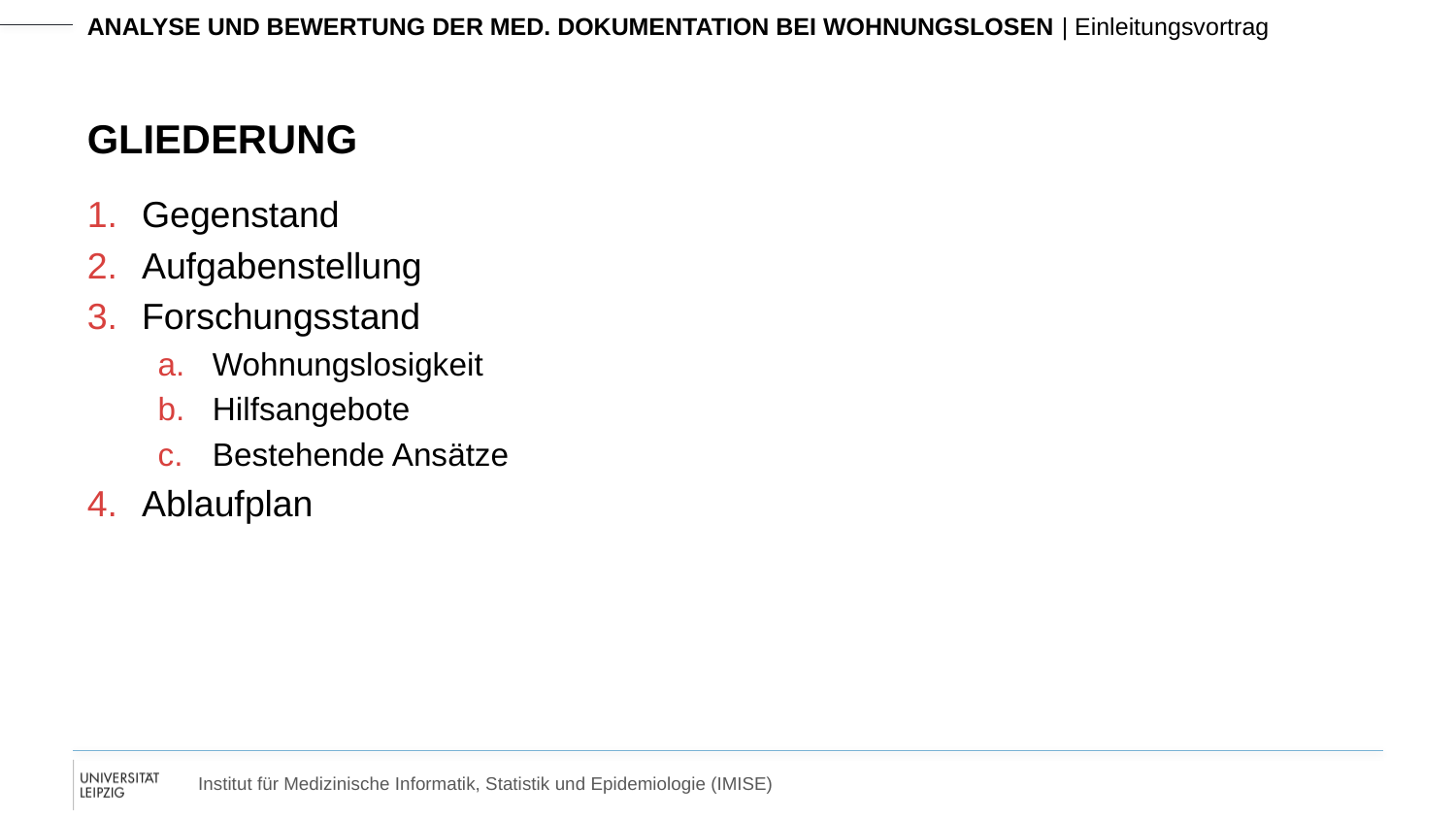

# Gliederung
Gegenstand
Aufgabenstellung
Forschungsstand
Wohnungslosigkeit
Hilfsangebote
Bestehende Ansätze
Ablaufplan